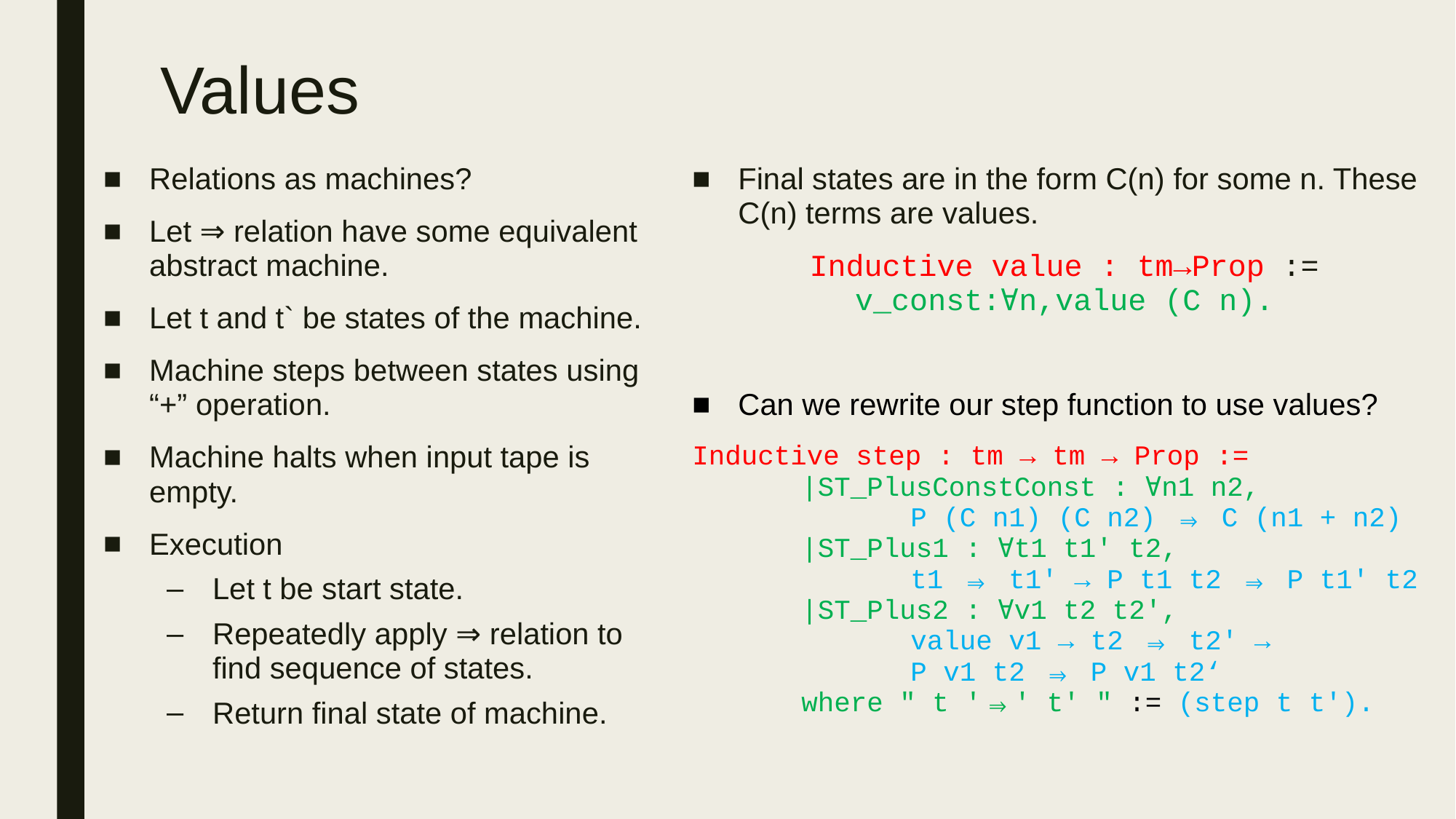

# Values
Relations as machines?
Let ⇒ relation have some equivalent abstract machine.
Let t and t` be states of the machine.
Machine steps between states using “+” operation.
Machine halts when input tape is empty.
Execution
Let t be start state.
Repeatedly apply ⇒ relation to find sequence of states.
Return final state of machine.

Final states are in the form C(n) for some n. These C(n) terms are values.
Inductive value : tm→Prop := v_const:∀n,value (C n).

Can we rewrite our step function to use values?
Inductive step : tm → tm → Prop :=
	|ST_PlusConstConst : ∀n1 n2,
		P (C n1) (C n2) ⇒ C (n1 + n2)
	|ST_Plus1 : ∀t1 t1' t2,
		t1 ⇒ t1' → P t1 t2 ⇒ P t1' t2
	|ST_Plus2 : ∀v1 t2 t2',
		value v1 → t2 ⇒ t2' →
		P v1 t2 ⇒ P v1 t2‘
	where " t '⇒' t' " := (step t t').